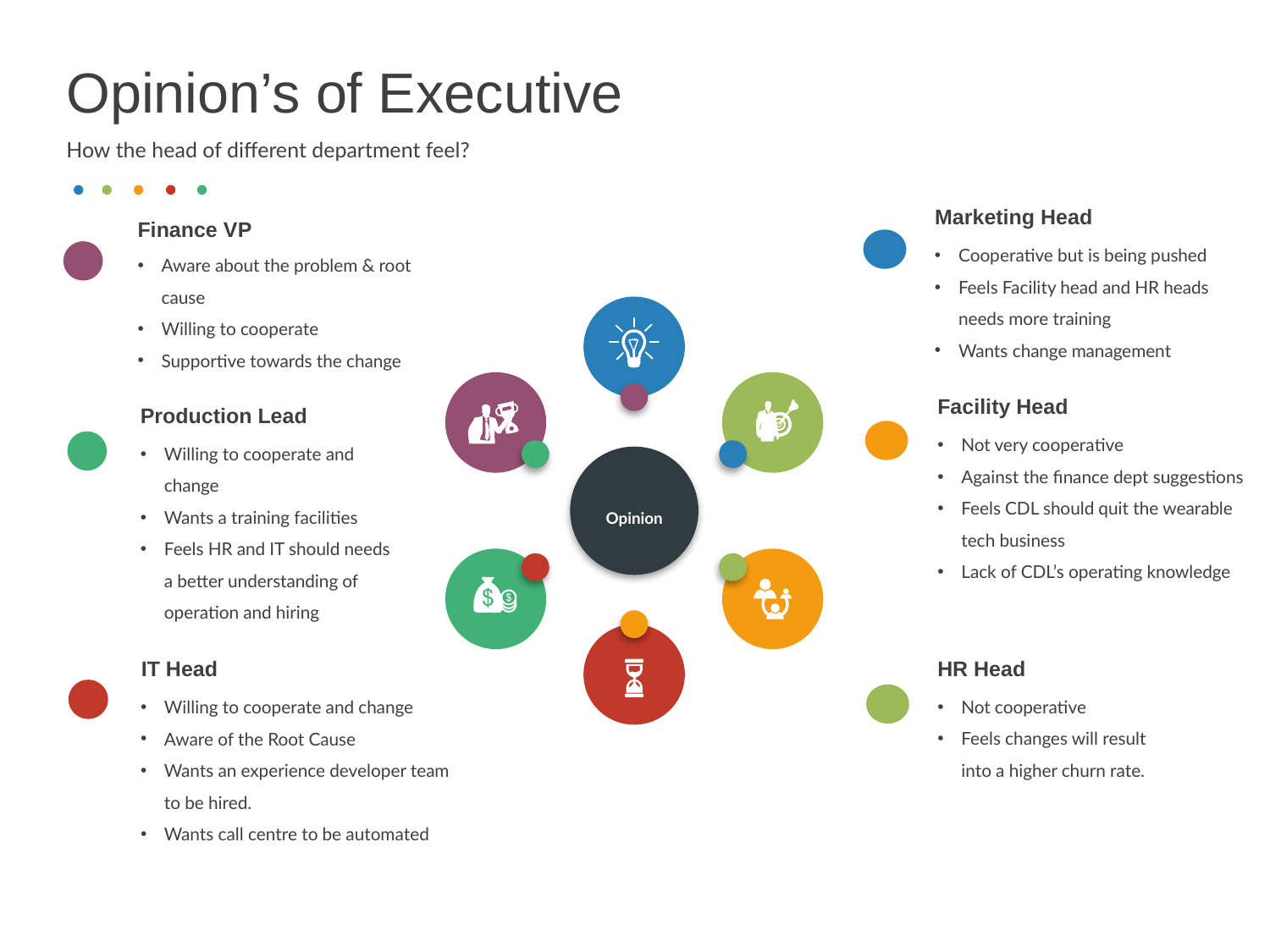

# Opinion’s of Executive
How the head of different department feel?
Marketing Head
Finance VP
Cooperative but is being pushed
Feels Facility head and HR heads needs more training
Wants change management

Aware about the problem & root cause
Willing to cooperate
Supportive towards the change

Facility Head
Production Lead

Not very cooperative
Against the finance dept suggestions
Feels CDL should quit the wearable tech business
Lack of CDL’s operating knowledge

Willing to cooperate and change
Wants a training facilities
Feels HR and IT should needs a better understanding of operation and hiring

Opinion

IT Head
HR Head

Not cooperative
Feels changes will result into a higher churn rate.

Willing to cooperate and change
Aware of the Root Cause
Wants an experience developer team to be hired.
Wants call centre to be automated